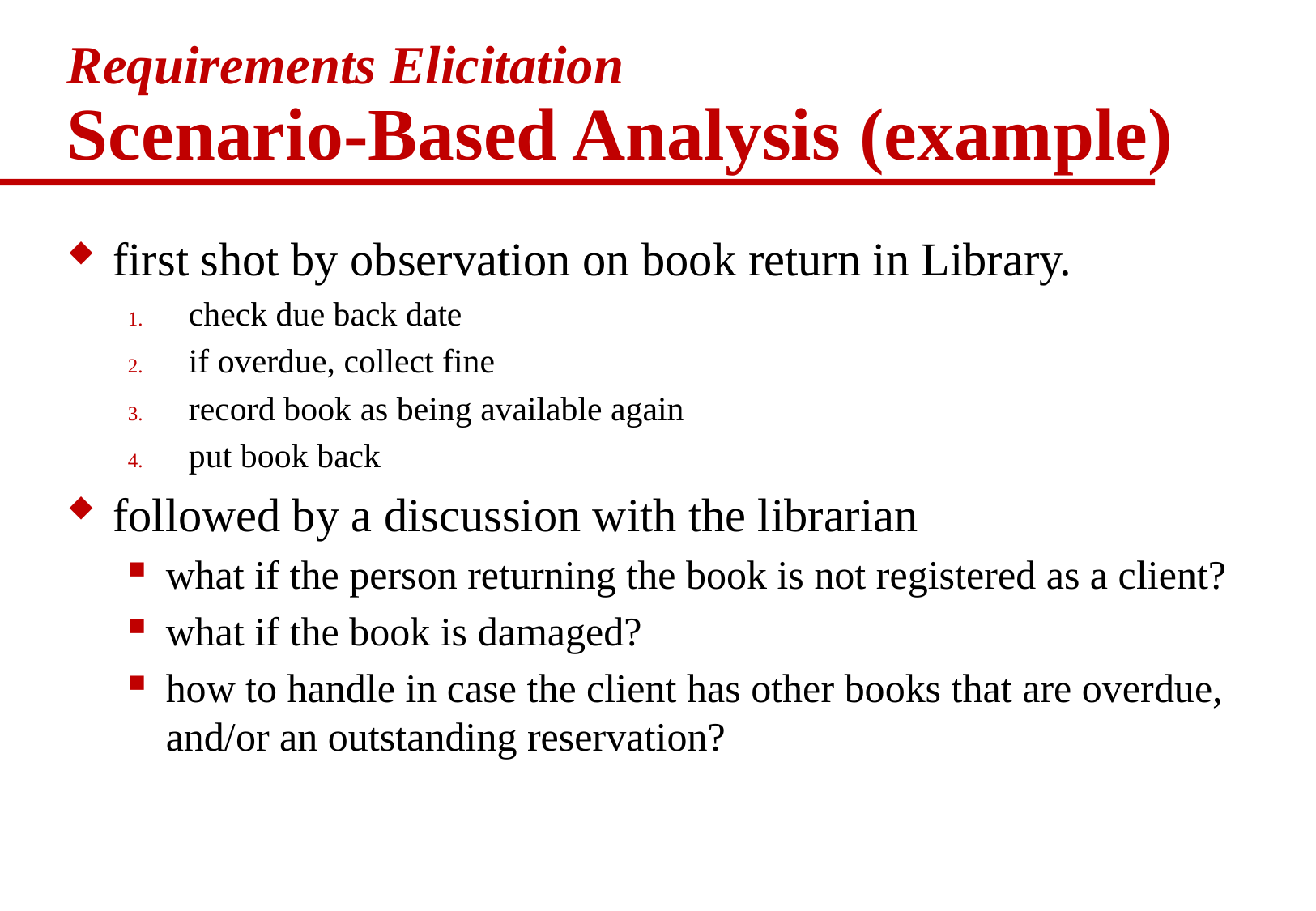

# Requirements Elicitation Scenario-Based Analysis (example)
first shot by observation on book return in Library.
check due back date
if overdue, collect fine
record book as being available again
put book back
followed by a discussion with the librarian
what if the person returning the book is not registered as a client?
what if the book is damaged?
how to handle in case the client has other books that are overdue, and/or an outstanding reservation?